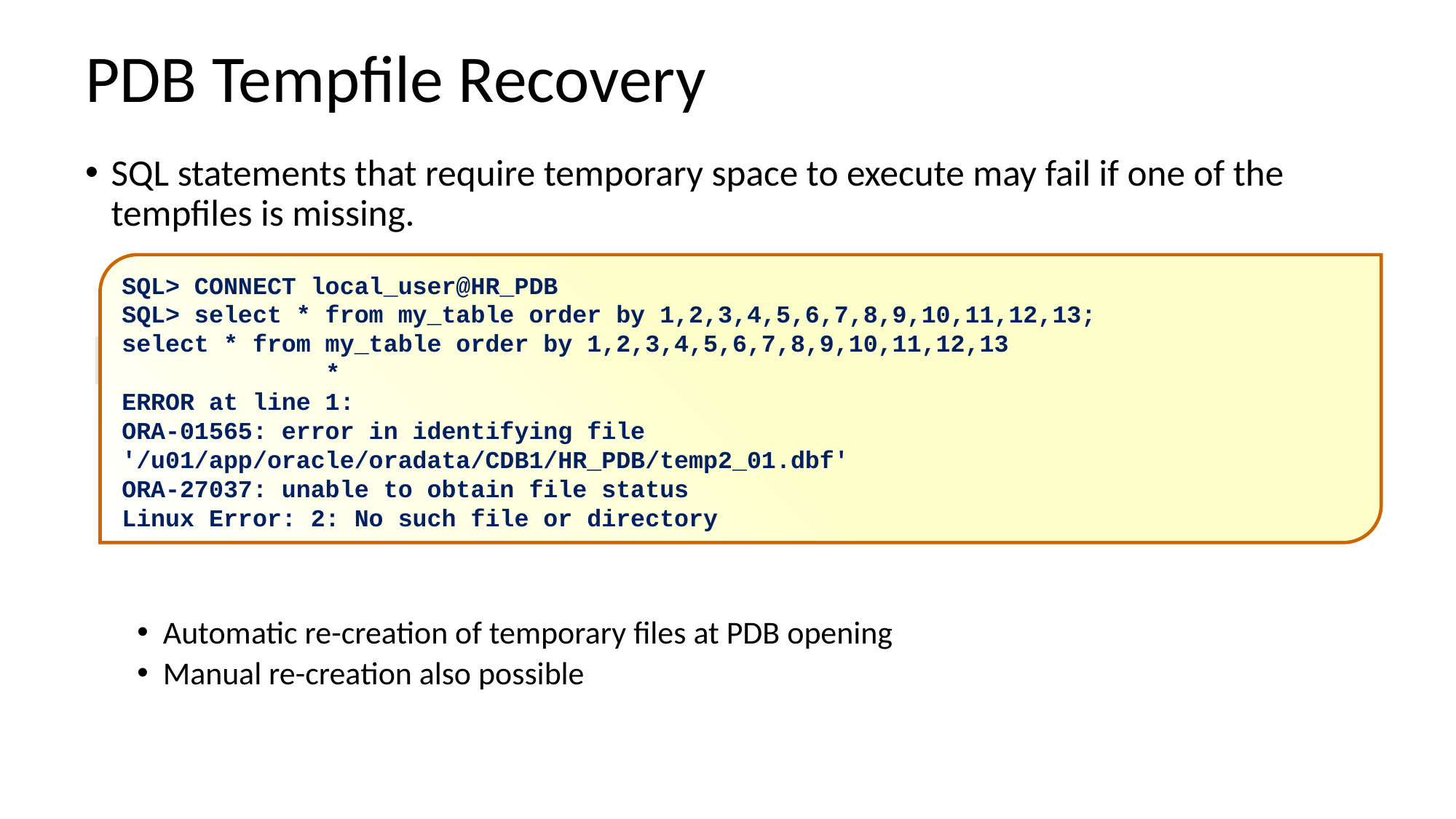

# PDB Tempfile Recovery
SQL statements that require temporary space to execute may fail if one of the tempfiles is missing.

Automatic re-creation of temporary files at PDB opening
Manual re-creation also possible
SQL> CONNECT local_user@HR_PDB
SQL> select * from my_table order by 1,2,3,4,5,6,7,8,9,10,11,12,13;
select * from my_table order by 1,2,3,4,5,6,7,8,9,10,11,12,13
              *
ERROR at line 1:
ORA-01565: error in identifying file '/u01/app/oracle/oradata/CDB1/HR_PDB/temp2_01.dbf'
ORA-27037: unable to obtain file status
Linux Error: 2: No such file or directory